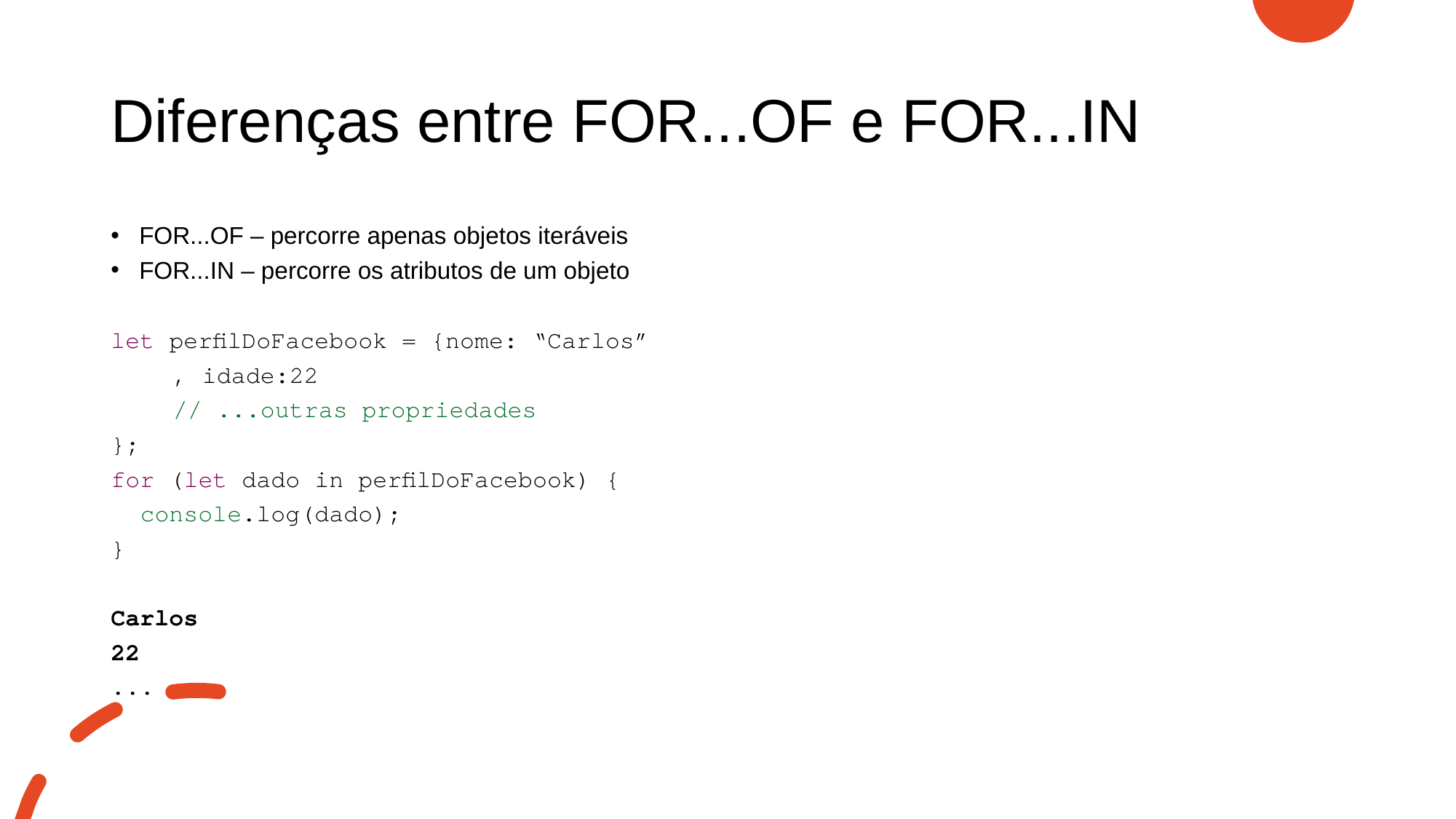

# Diferenças entre FOR...OF e FOR...IN
FOR...OF – percorre apenas objetos iteráveis
FOR...IN – percorre os atributos de um objeto

let perfilDoFacebook = {nome: “Carlos”
	, idade:22
	// ...outras propriedades
};
for (let dado in perfilDoFacebook) {
  console.log(dado);
}

Carlos
22
...